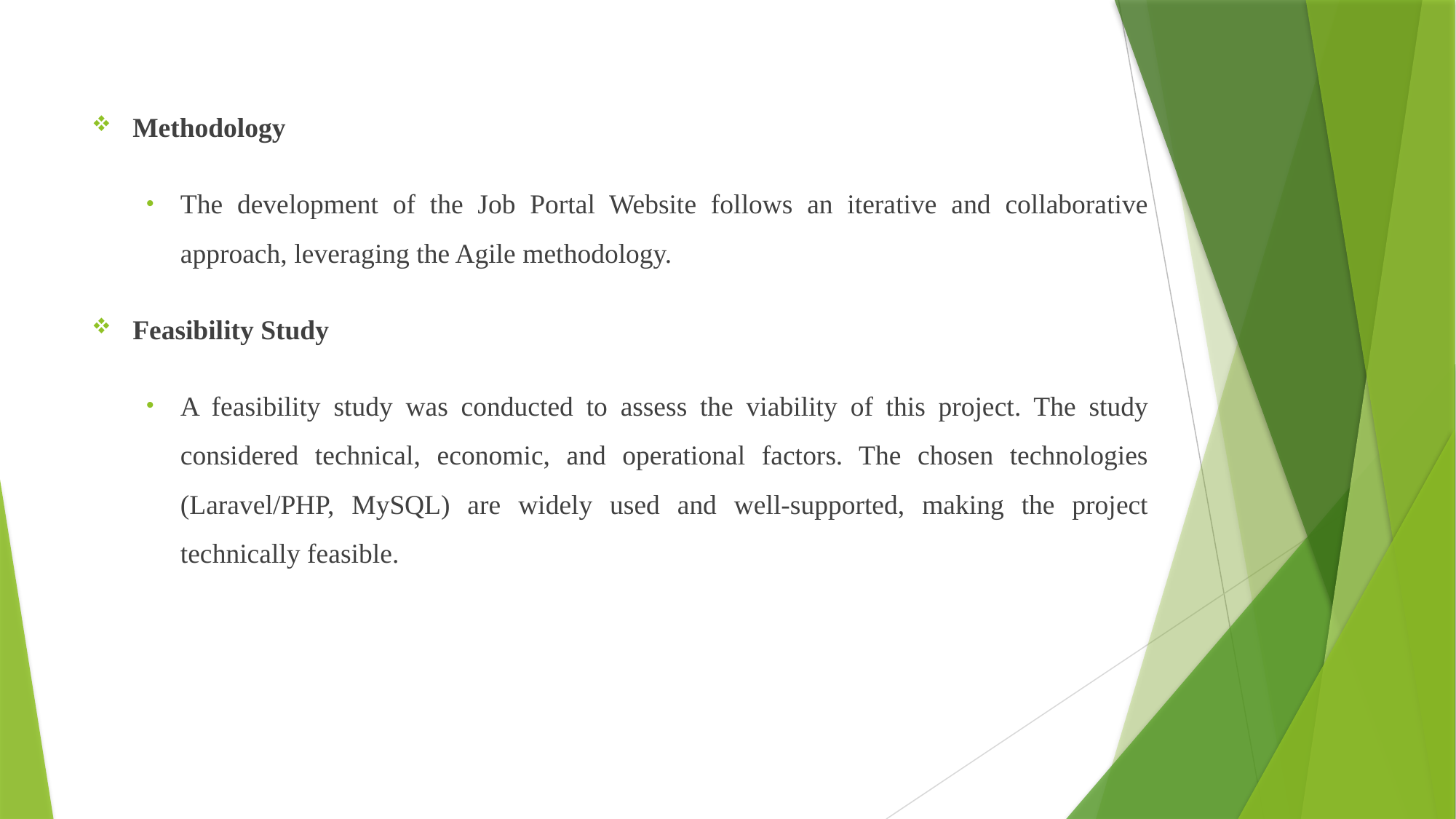

Methodology
The development of the Job Portal Website follows an iterative and collaborative approach, leveraging the Agile methodology.
Feasibility Study
A feasibility study was conducted to assess the viability of this project. The study considered technical, economic, and operational factors. The chosen technologies (Laravel/PHP, MySQL) are widely used and well-supported, making the project technically feasible.